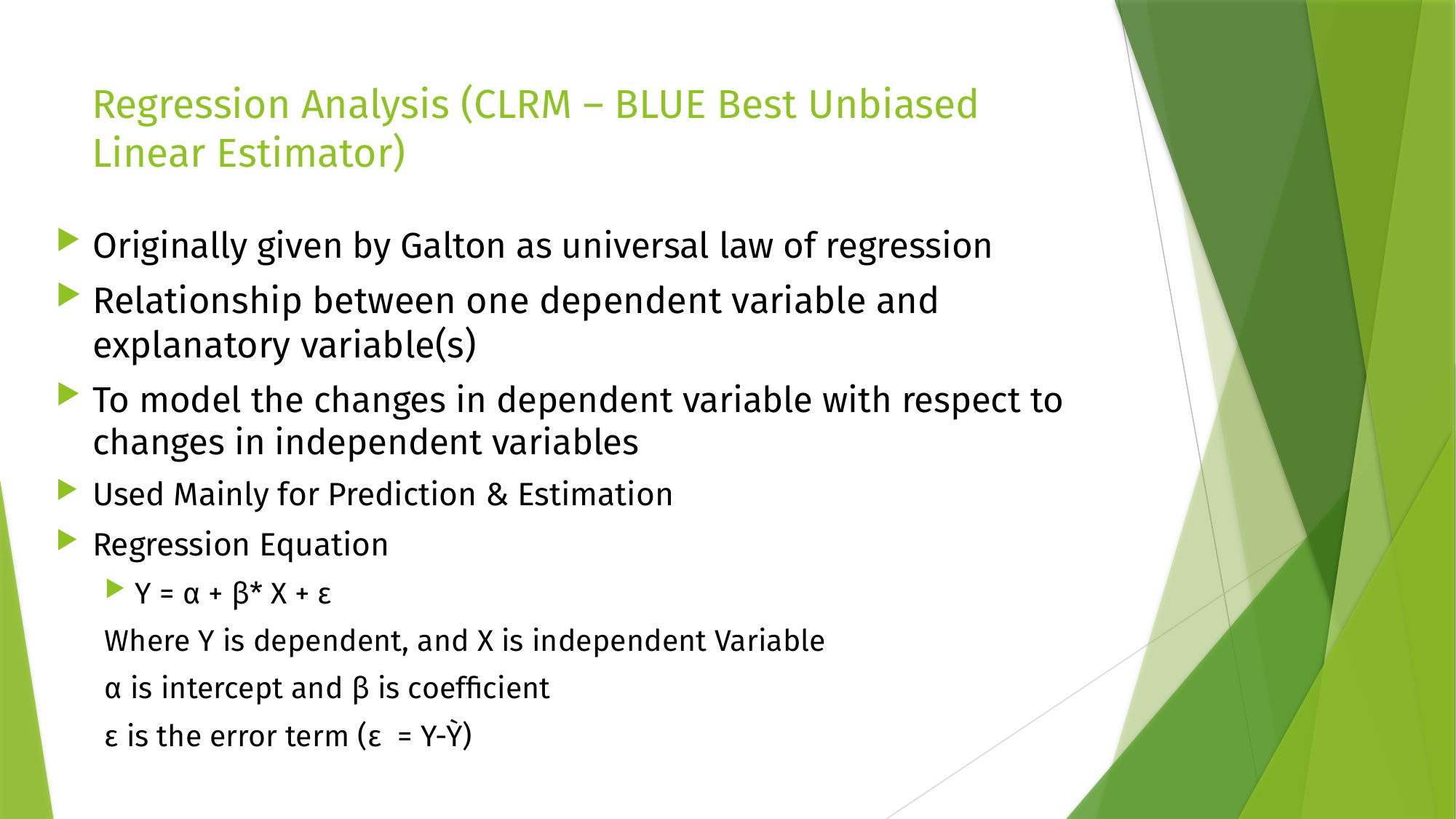

# Regression Analysis (CLRM – BLUE Best Unbiased Linear Estimator)
Originally given by Galton as universal law of regression
Relationship between one dependent variable and explanatory variable(s)
To model the changes in dependent variable with respect to changes in independent variables
Used Mainly for Prediction & Estimation
Regression Equation
Y = α + β* X + ε
Where Y is dependent, and X is independent Variable
α is intercept and β is coefficient
ε is the error term (ε  = Y-Ỳ)